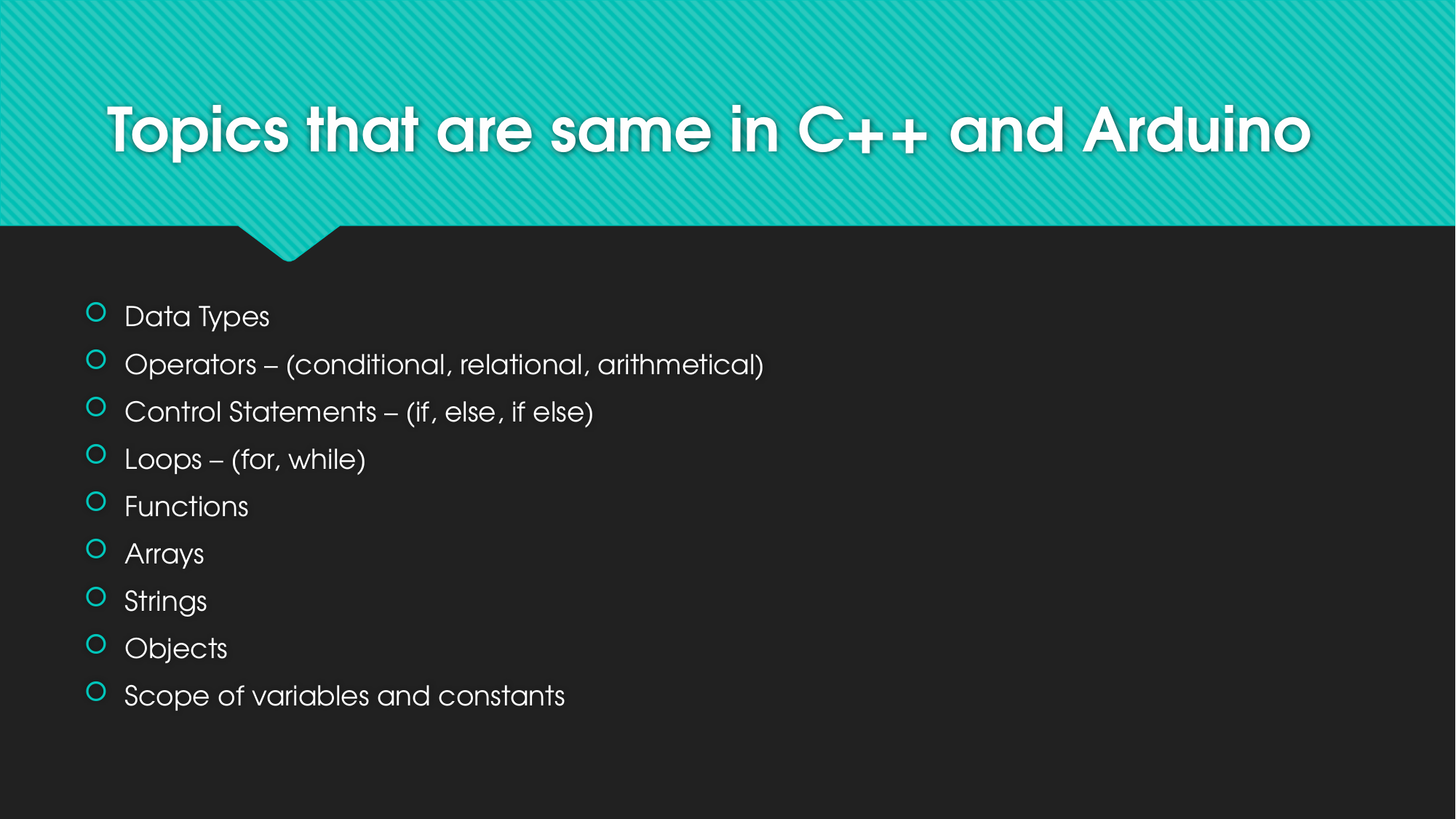

# Topics that are same in C++ and Arduino
Data Types
Operators – (conditional, relational, arithmetical)
Control Statements – (if, else, if else)
Loops – (for, while)
Functions
Arrays
Strings
Objects
Scope of variables and constants